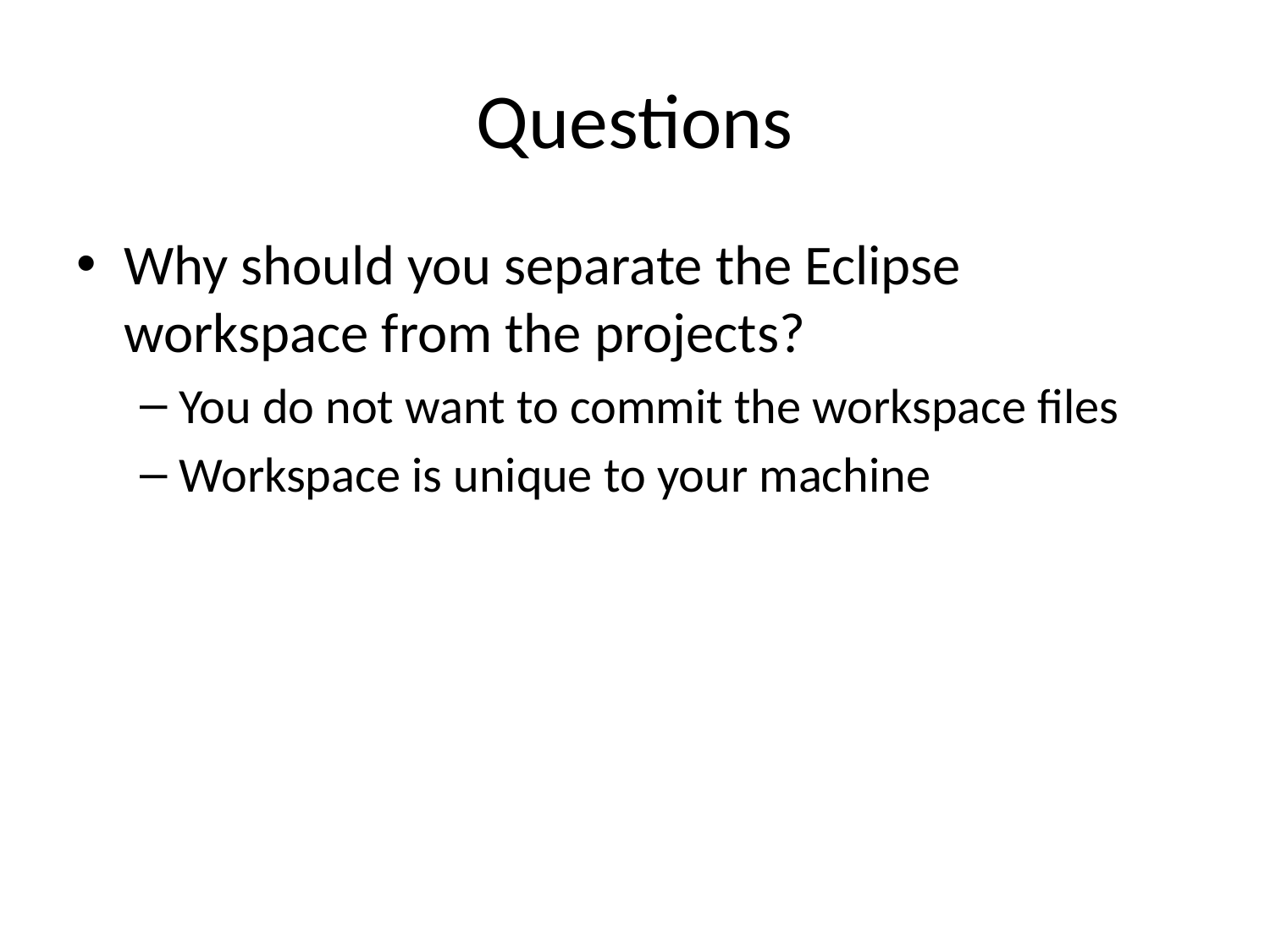

# Questions
Why should you separate the Eclipse workspace from the projects?
You do not want to commit the workspace files
Workspace is unique to your machine